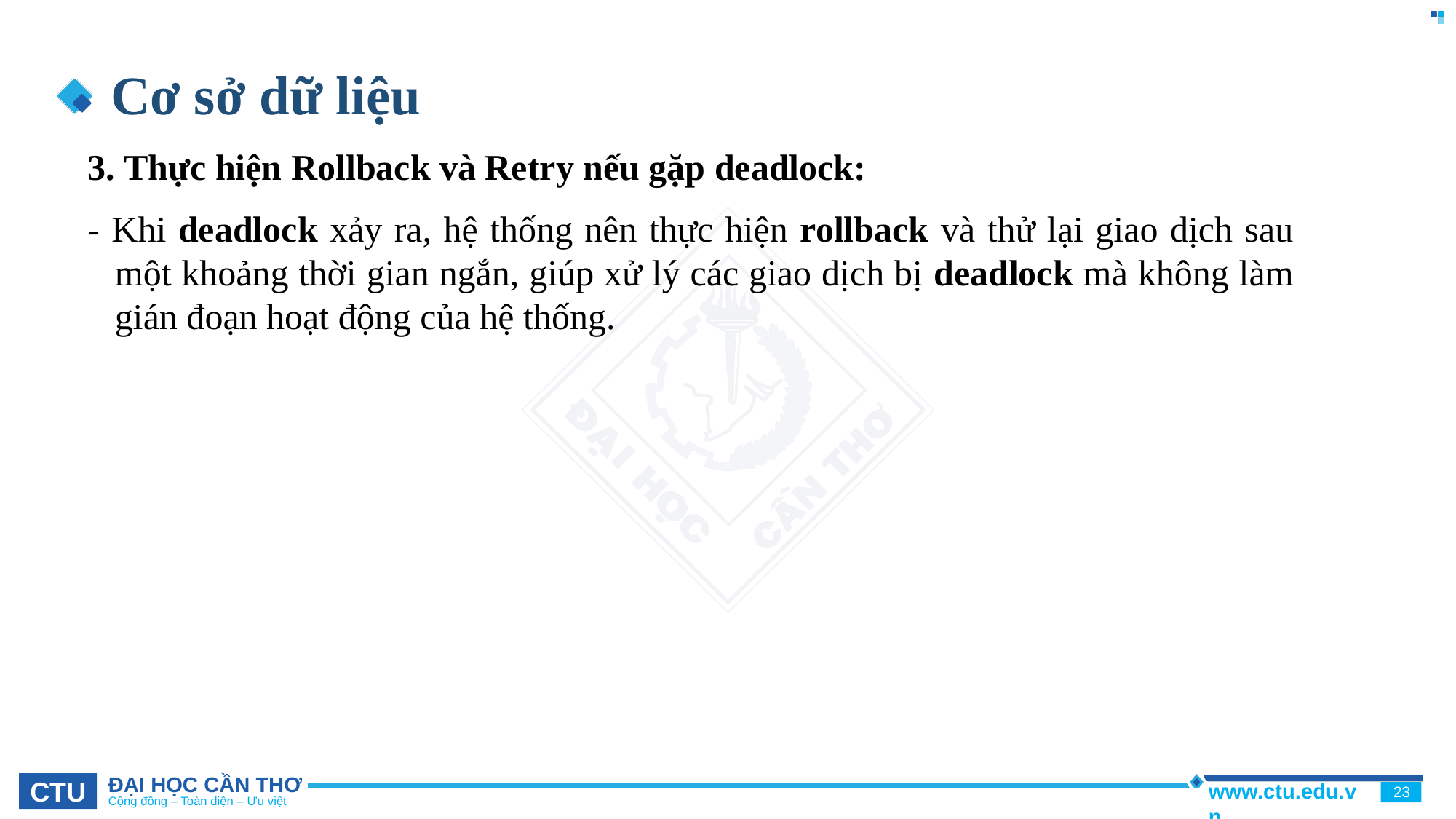

# Cơ sở dữ liệu
3. Thực hiện Rollback và Retry nếu gặp deadlock:
- Khi deadlock xảy ra, hệ thống nên thực hiện rollback và thử lại giao dịch sau một khoảng thời gian ngắn, giúp xử lý các giao dịch bị deadlock mà không làm gián đoạn hoạt động của hệ thống.